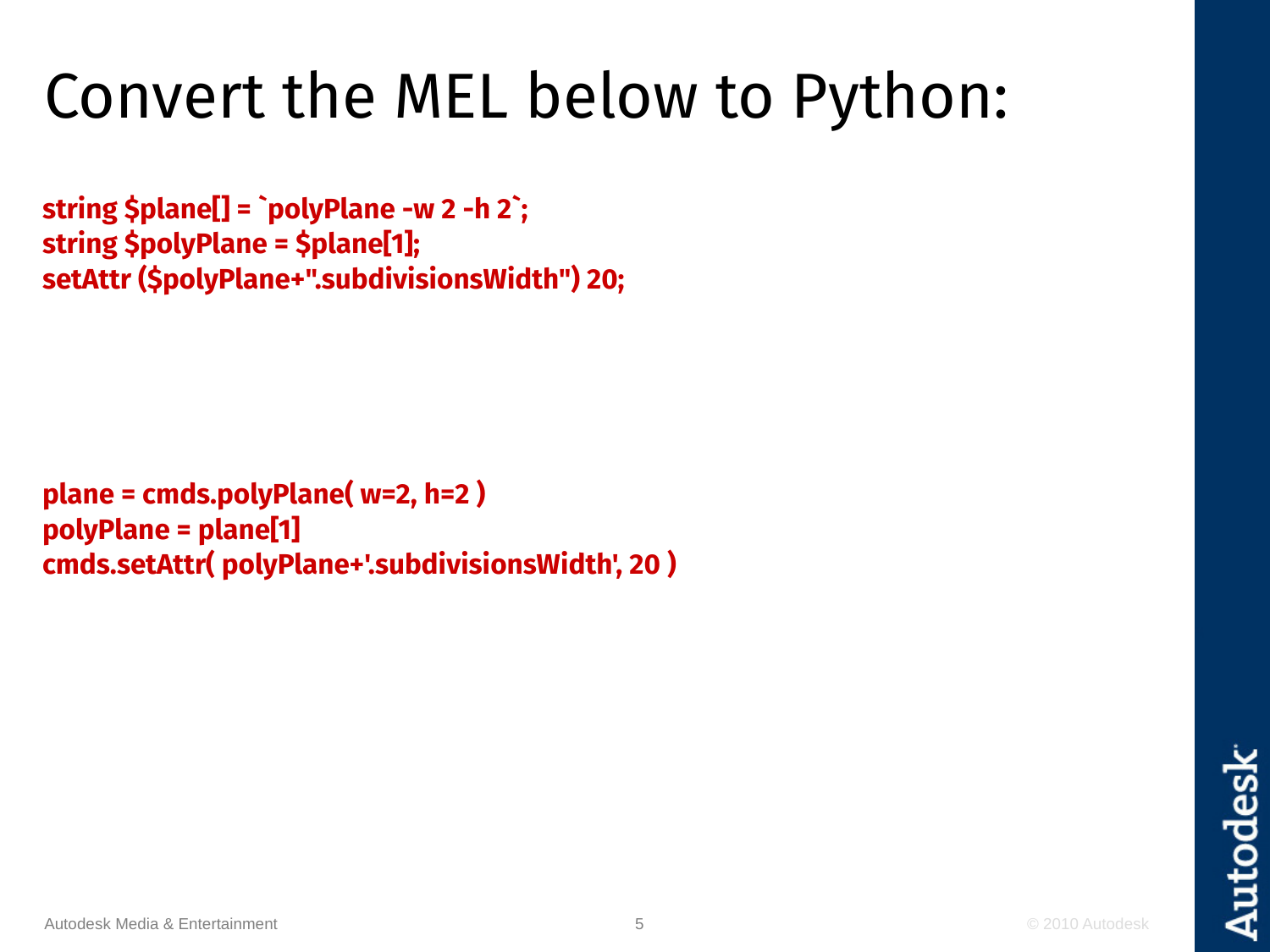

# Convert the MEL below to Python:
string $plane[] = `polyPlane -w 2 -h 2`;
string $polyPlane = $plane[1];
setAttr ($polyPlane+".subdivisionsWidth") 20;
plane = cmds.polyPlane( w=2, h=2 )
polyPlane = plane[1]
cmds.setAttr( polyPlane+'.subdivisionsWidth', 20 )
Autodesk Media & Entertainment